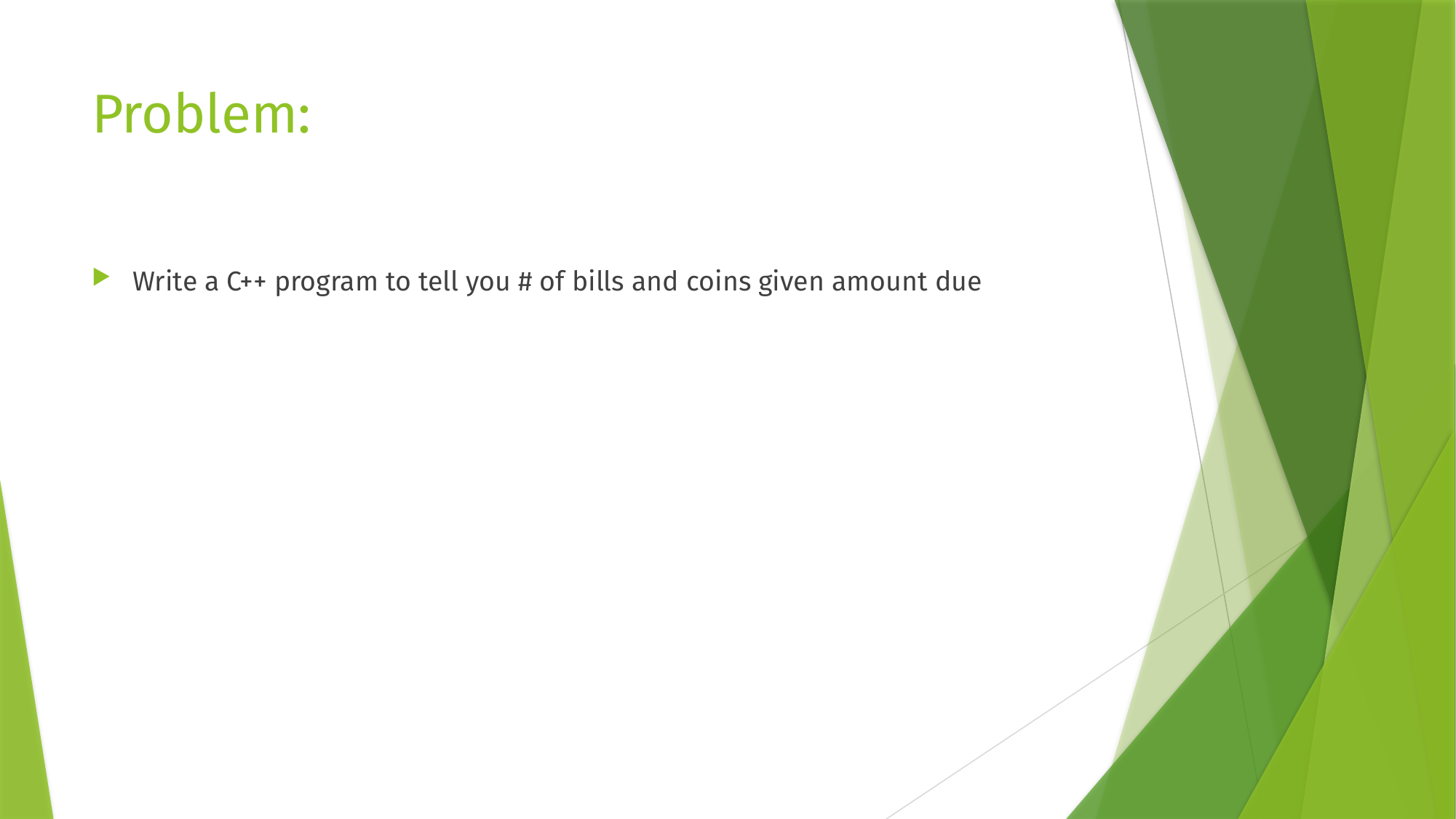

# Problem:
Write a C++ program to tell you # of bills and coins given amount due